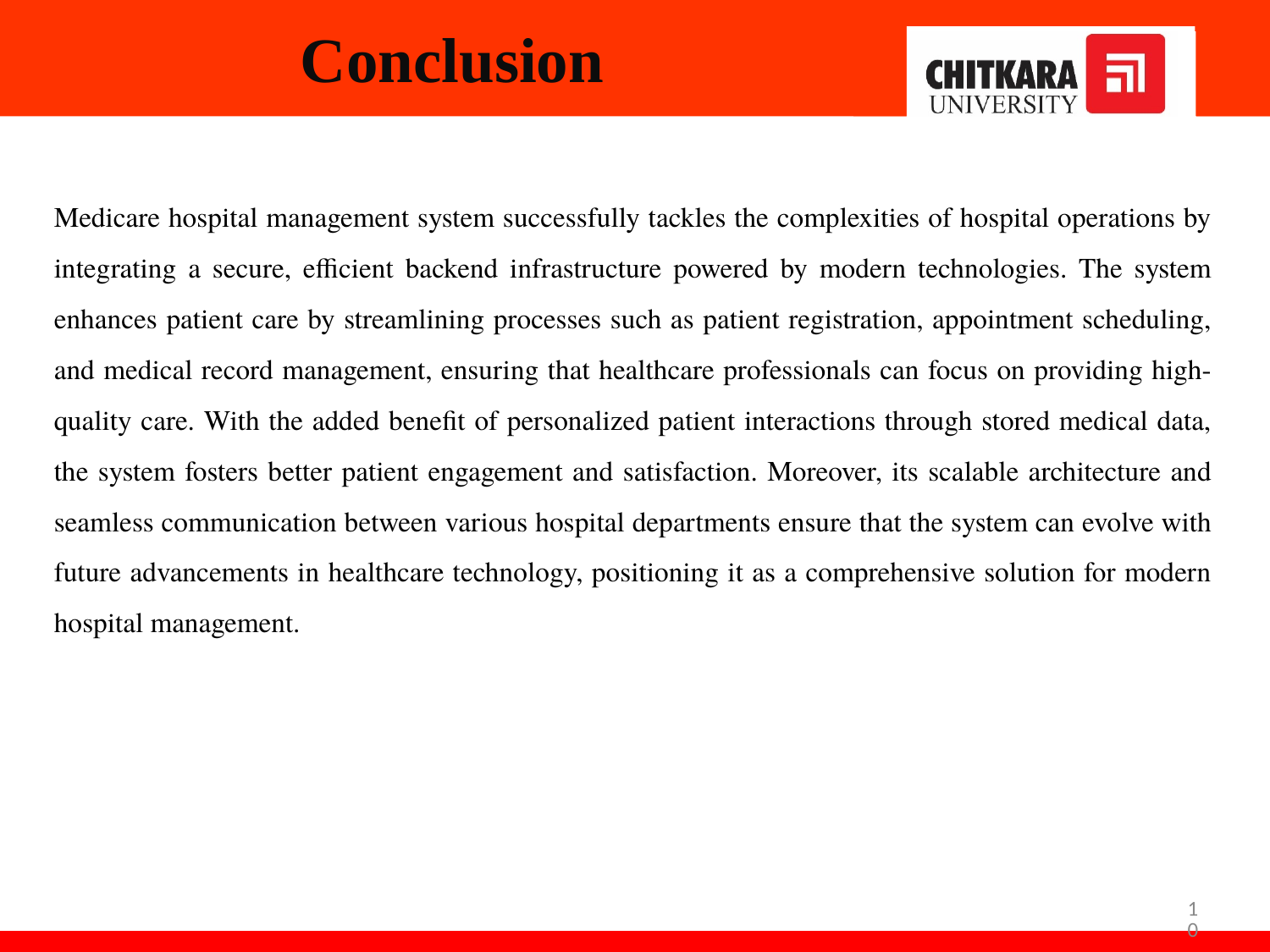

# Conclusion
Medicare hospital management system successfully tackles the complexities of hospital operations by integrating a secure, efficient backend infrastructure powered by modern technologies. The system enhances patient care by streamlining processes such as patient registration, appointment scheduling, and medical record management, ensuring that healthcare professionals can focus on providing high-quality care. With the added benefit of personalized patient interactions through stored medical data, the system fosters better patient engagement and satisfaction. Moreover, its scalable architecture and seamless communication between various hospital departments ensure that the system can evolve with future advancements in healthcare technology, positioning it as a comprehensive solution for modern hospital management.

10